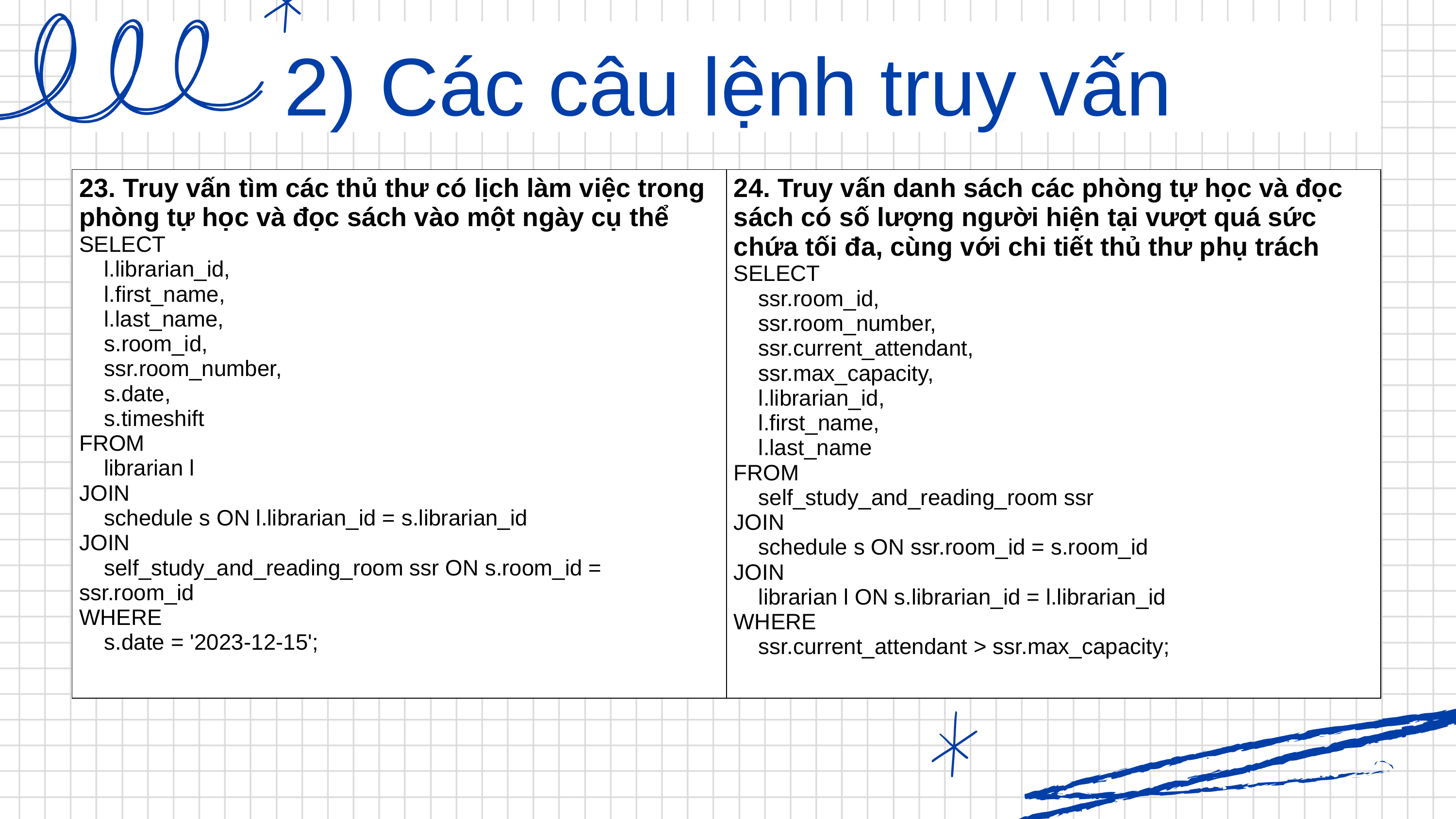

2) Các câu lệnh truy vấn
| 23. Truy vấn tìm các thủ thư có lịch làm việc trong phòng tự học và đọc sách vào một ngày cụ thể SELECT l.librarian\_id, l.first\_name, l.last\_name, s.room\_id, ssr.room\_number, s.date, s.timeshift FROM librarian l JOIN schedule s ON l.librarian\_id = s.librarian\_id JOIN self\_study\_and\_reading\_room ssr ON s.room\_id = ssr.room\_id WHERE s.date = '2023-12-15'; | 24. Truy vấn danh sách các phòng tự học và đọc sách có số lượng người hiện tại vượt quá sức chứa tối đa, cùng với chi tiết thủ thư phụ trách SELECT ssr.room\_id, ssr.room\_number, ssr.current\_attendant, ssr.max\_capacity, l.librarian\_id, l.first\_name, l.last\_name FROM self\_study\_and\_reading\_room ssr JOIN schedule s ON ssr.room\_id = s.room\_id JOIN librarian l ON s.librarian\_id = l.librarian\_id WHERE ssr.current\_attendant > ssr.max\_capacity; |
| --- | --- |